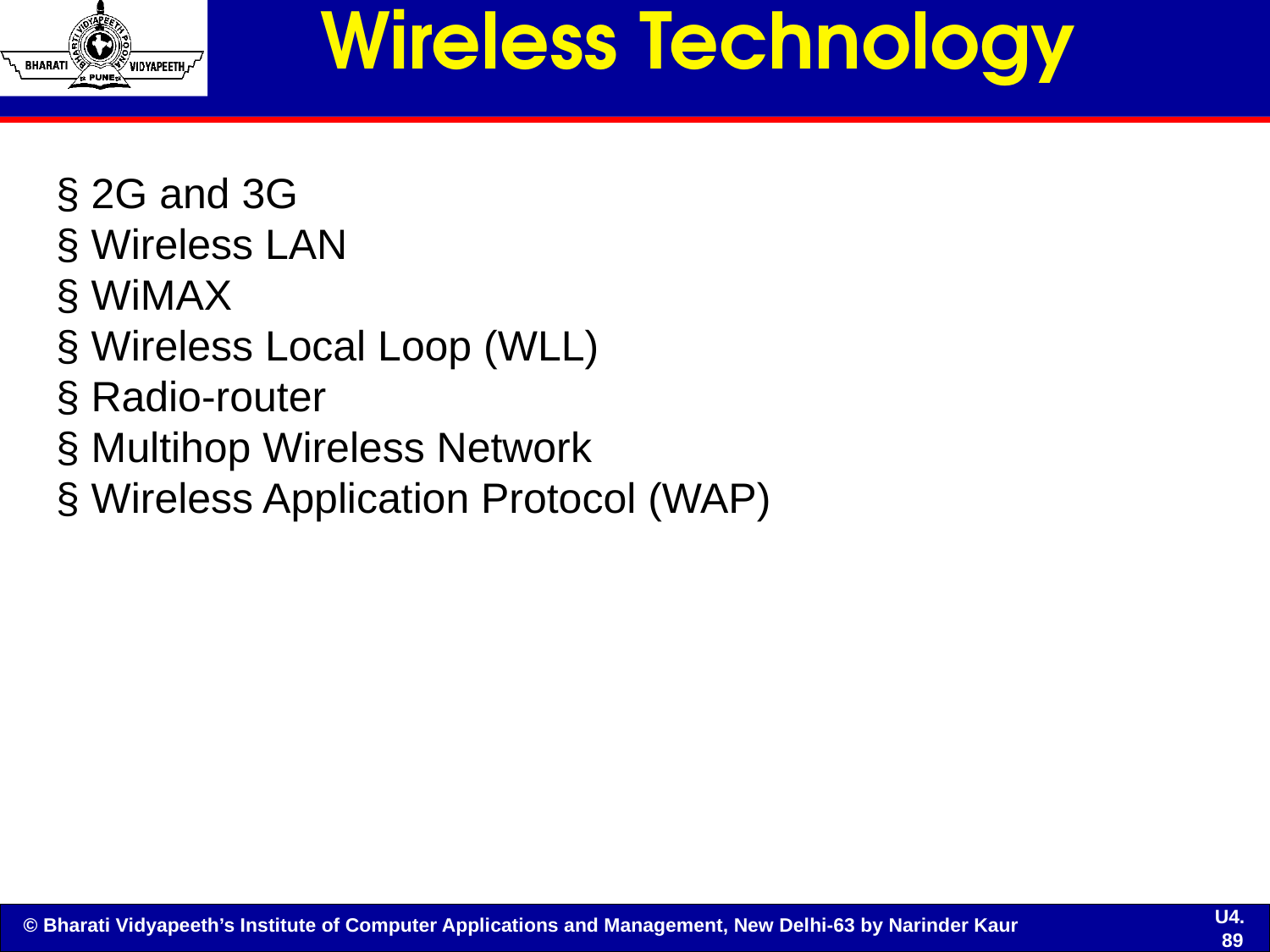

# Wireless Technology
§ 2G and 3G
§ Wireless LAN
§ WiMAX
§ Wireless Local Loop (WLL)
§ Radio-router
§ Multihop Wireless Network
§ Wireless Application Protocol (WAP)